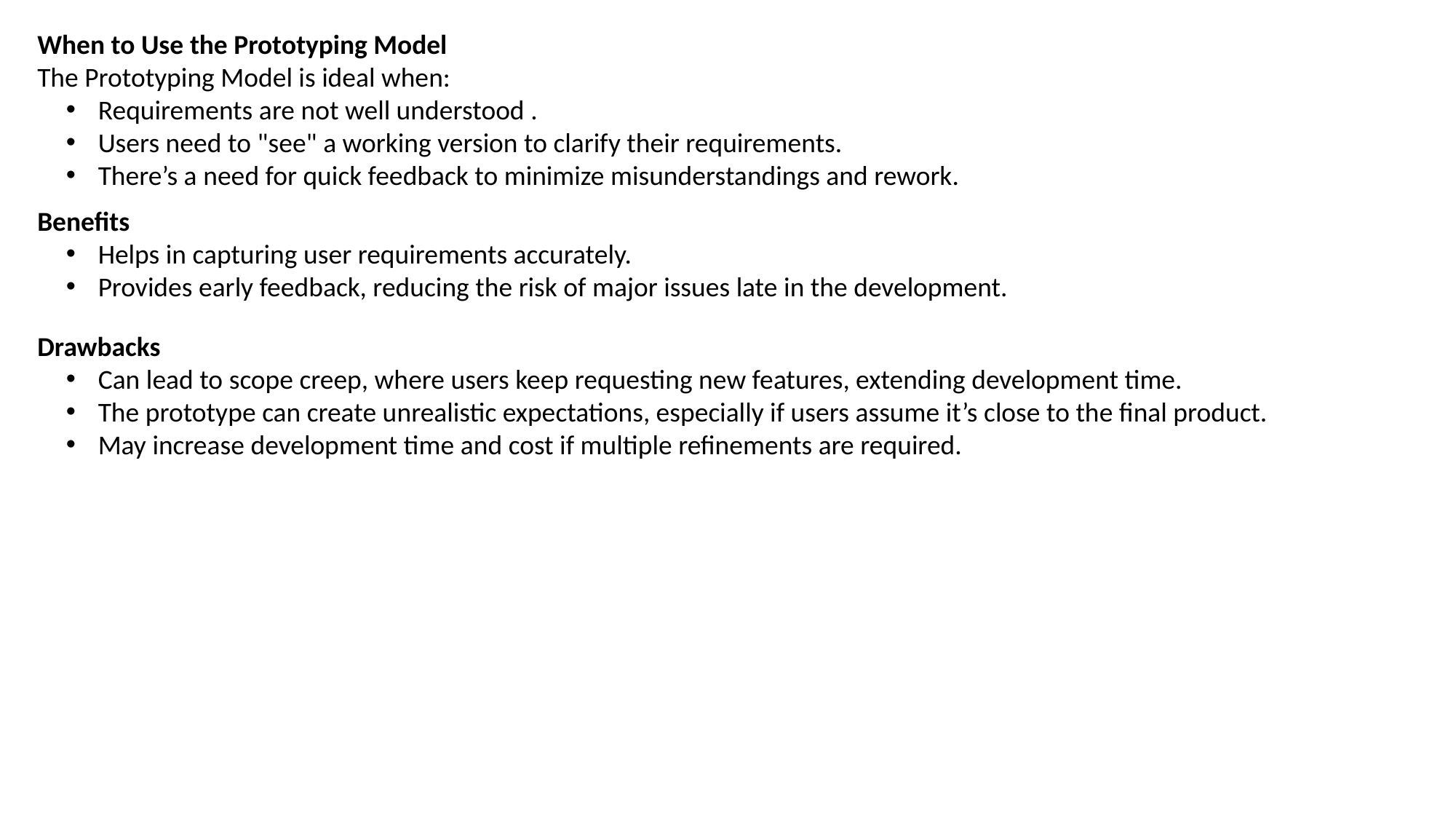

When to Use the Prototyping Model
The Prototyping Model is ideal when:
 Requirements are not well understood .
 Users need to "see" a working version to clarify their requirements.
 There’s a need for quick feedback to minimize misunderstandings and rework.
Benefits
 Helps in capturing user requirements accurately.
 Provides early feedback, reducing the risk of major issues late in the development.
Drawbacks
 Can lead to scope creep, where users keep requesting new features, extending development time.
 The prototype can create unrealistic expectations, especially if users assume it’s close to the final product.
 May increase development time and cost if multiple refinements are required.